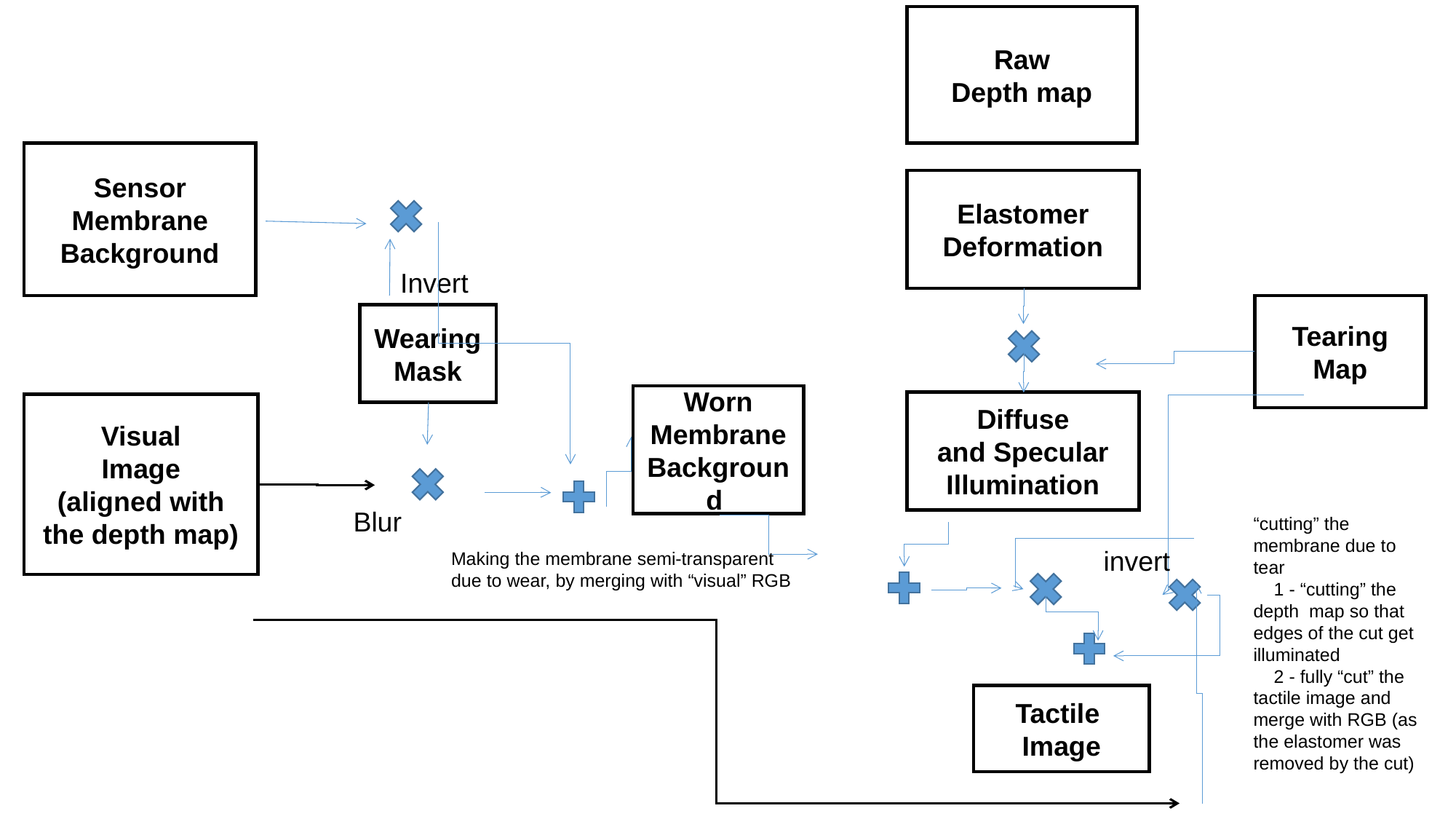

Raw
Depth map
Sensor
Membrane
Background
Elastomer
Deformation

Invert
Tearing
Map
Wearing
Mask

Worn
Membrane
Background
Diffuse
and Specular
Illumination
Visual
Image
(aligned with the depth map)

Blur
“cutting” the membrane due to tear
    1 - “cutting” the depth  map so that edges of the cut get illuminated
    2 - fully “cut” the  tactile image and merge with RGB (as the elastomer was removed by the cut)
invert
Making the membrane semi-transparent
due to wear, by merging with “visual” RGB

Tactile
Image